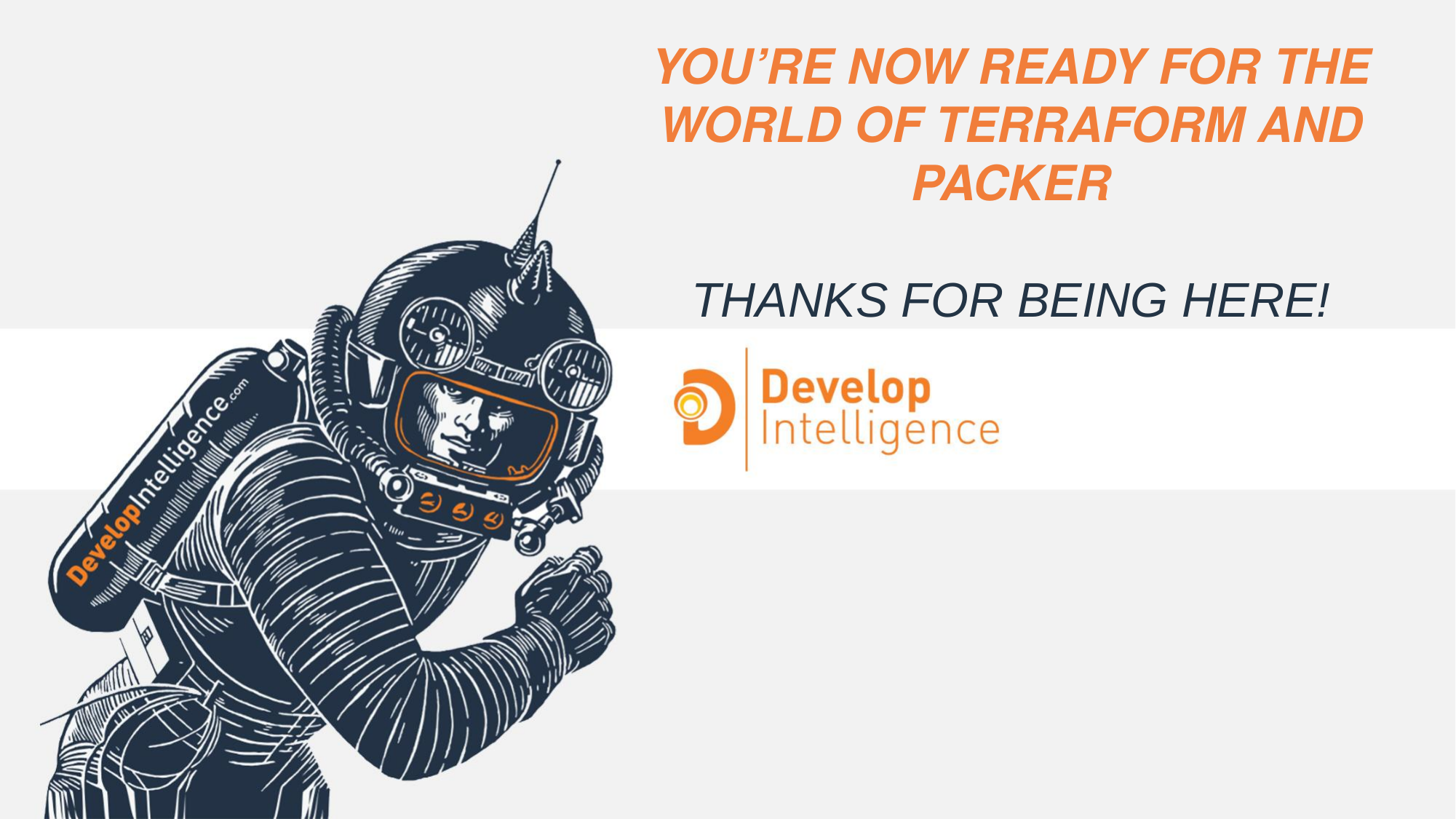

# YOU’RE NOW READY FOR THE WORLD OF TERRAFORM AND PACKER

THANKS FOR BEING HERE!